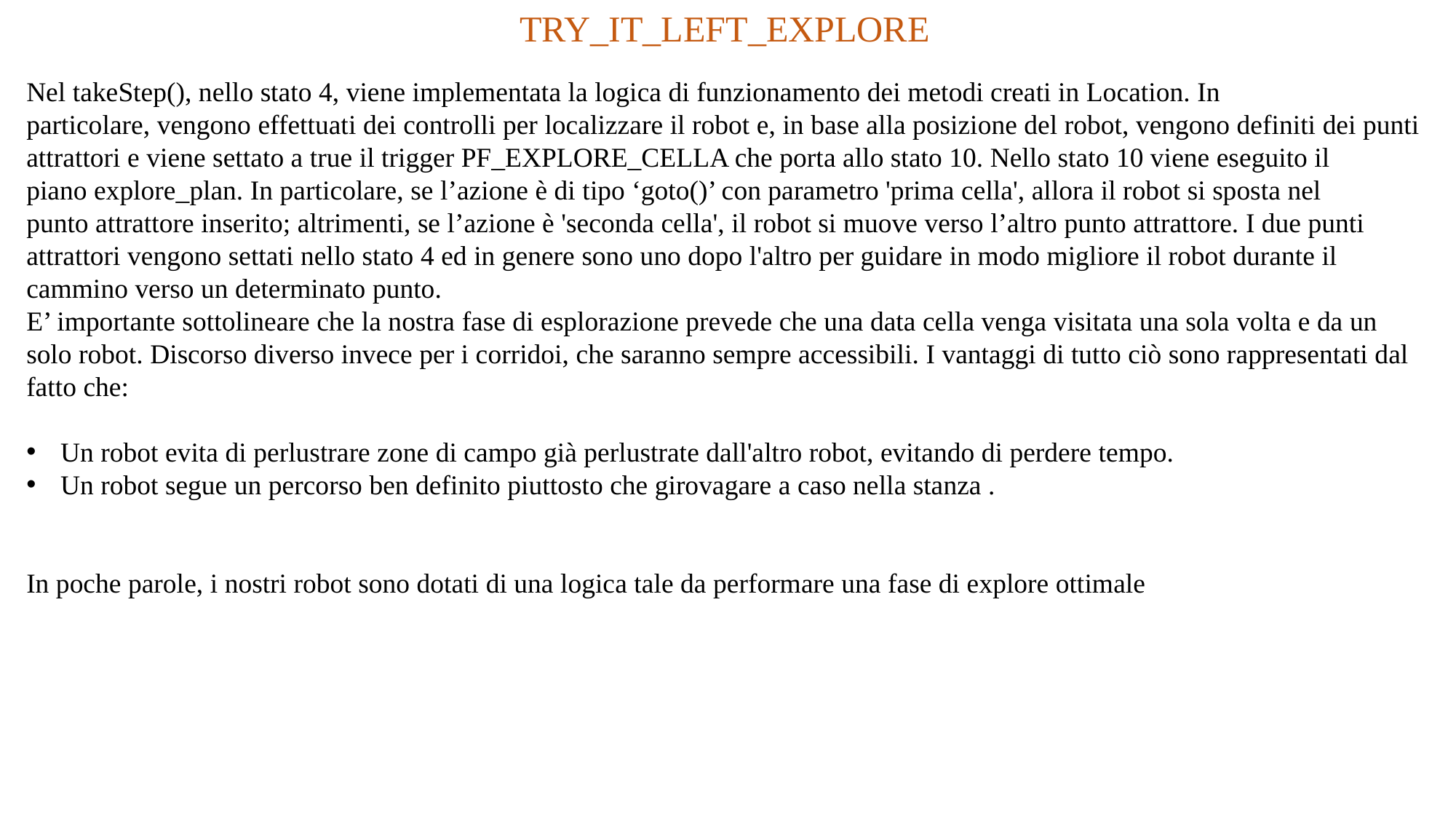

TRY_IT_LEFT_EXPLORE
Nel takeStep(), nello stato 4, viene implementata la logica di funzionamento dei metodi creati in Location. In particolare, vengono effettuati dei controlli per localizzare il robot e, in base alla posizione del robot, vengono definiti dei punti attrattori e viene settato a true il trigger PF_EXPLORE_CELLA che porta allo stato 10. Nello stato 10 viene eseguito il piano explore_plan. In particolare, se l’azione è di tipo ‘goto()’ con parametro 'prima cella', allora il robot si sposta nel punto attrattore inserito; altrimenti, se l’azione è 'seconda cella', il robot si muove verso l’altro punto attrattore. I due punti attrattori vengono settati nello stato 4 ed in genere sono uno dopo l'altro per guidare in modo migliore il robot durante il cammino verso un determinato punto.
E’ importante sottolineare che la nostra fase di esplorazione prevede che una data cella venga visitata una sola volta e da un solo robot. Discorso diverso invece per i corridoi, che saranno sempre accessibili. I vantaggi di tutto ciò sono rappresentati dal fatto che:

Un robot evita di perlustrare zone di campo già perlustrate dall'altro robot, evitando di perdere tempo.
Un robot segue un percorso ben definito piuttosto che girovagare a caso nella stanza .

In poche parole, i nostri robot sono dotati di una logica tale da performare una fase di explore ottimale